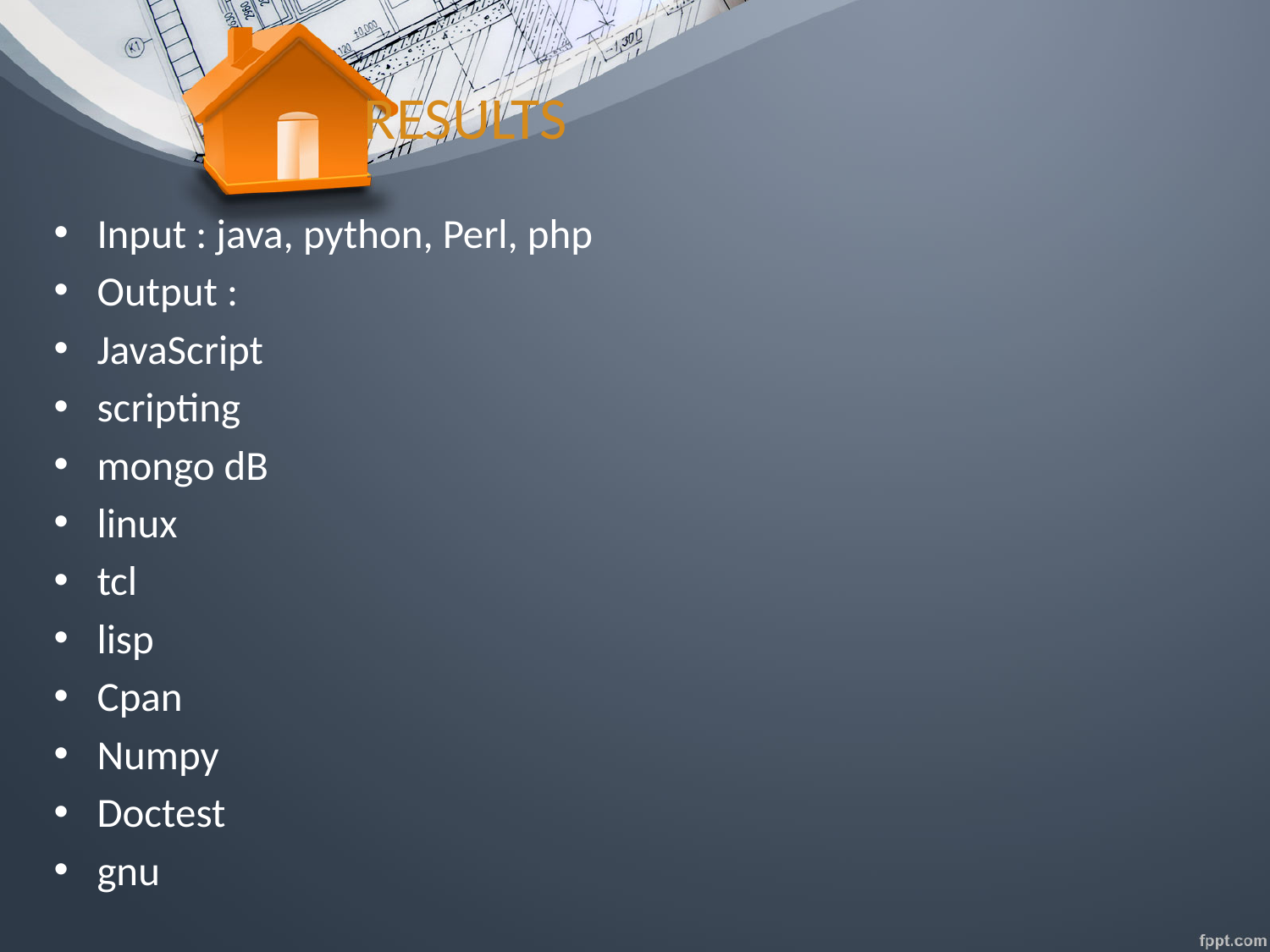

# RESULTS
Input : java, python, Perl, php
Output :
JavaScript
scripting
mongo dB
linux
tcl
lisp
Cpan
Numpy
Doctest
gnu